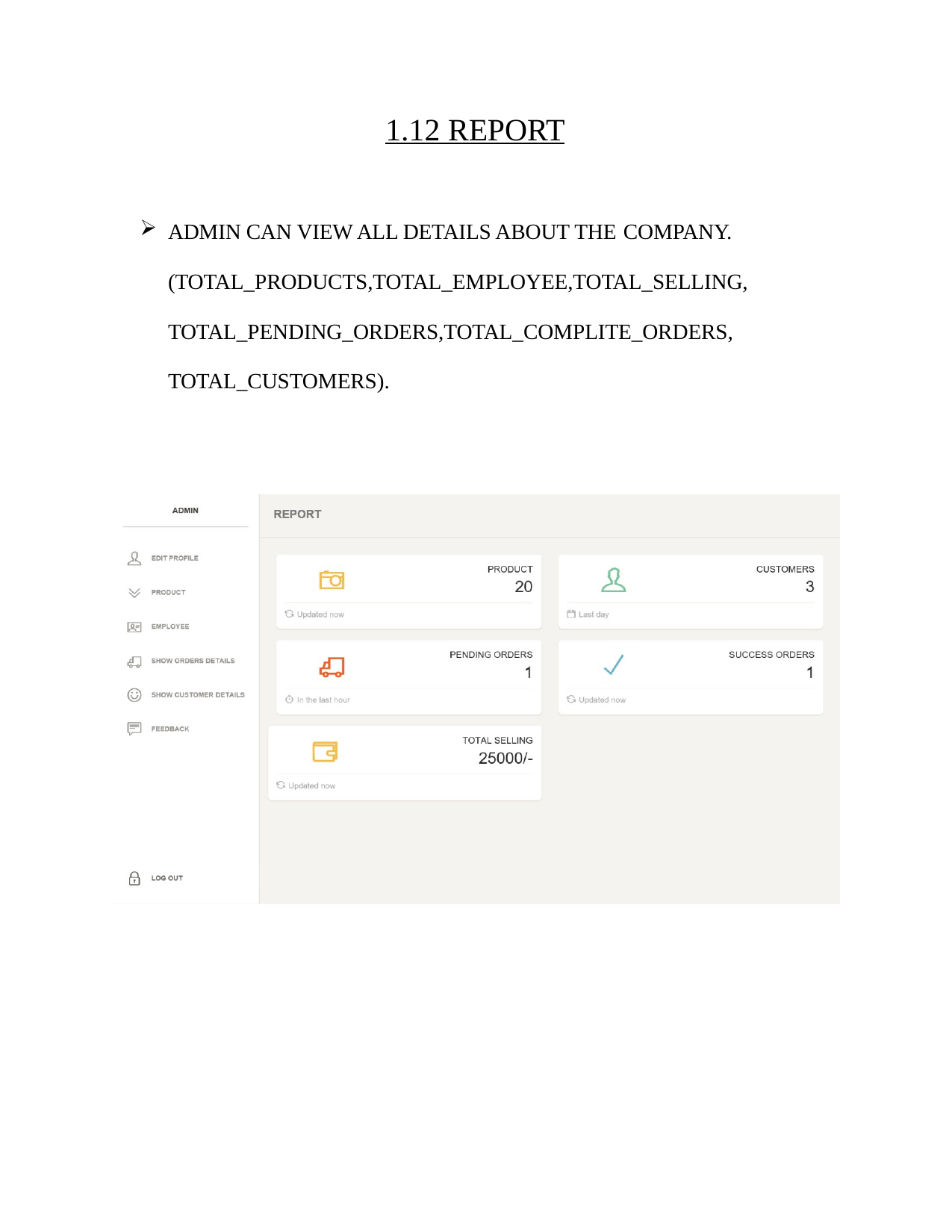

1.12 REPORT
ADMIN CAN VIEW ALL DETAILS ABOUT THE COMPANY.
(TOTAL_PRODUCTS,TOTAL_EMPLOYEE,TOTAL_SELLING,  TOTAL_PENDING_ORDERS,TOTAL_COMPLITE_ORDERS,  TOTAL_CUSTOMERS).